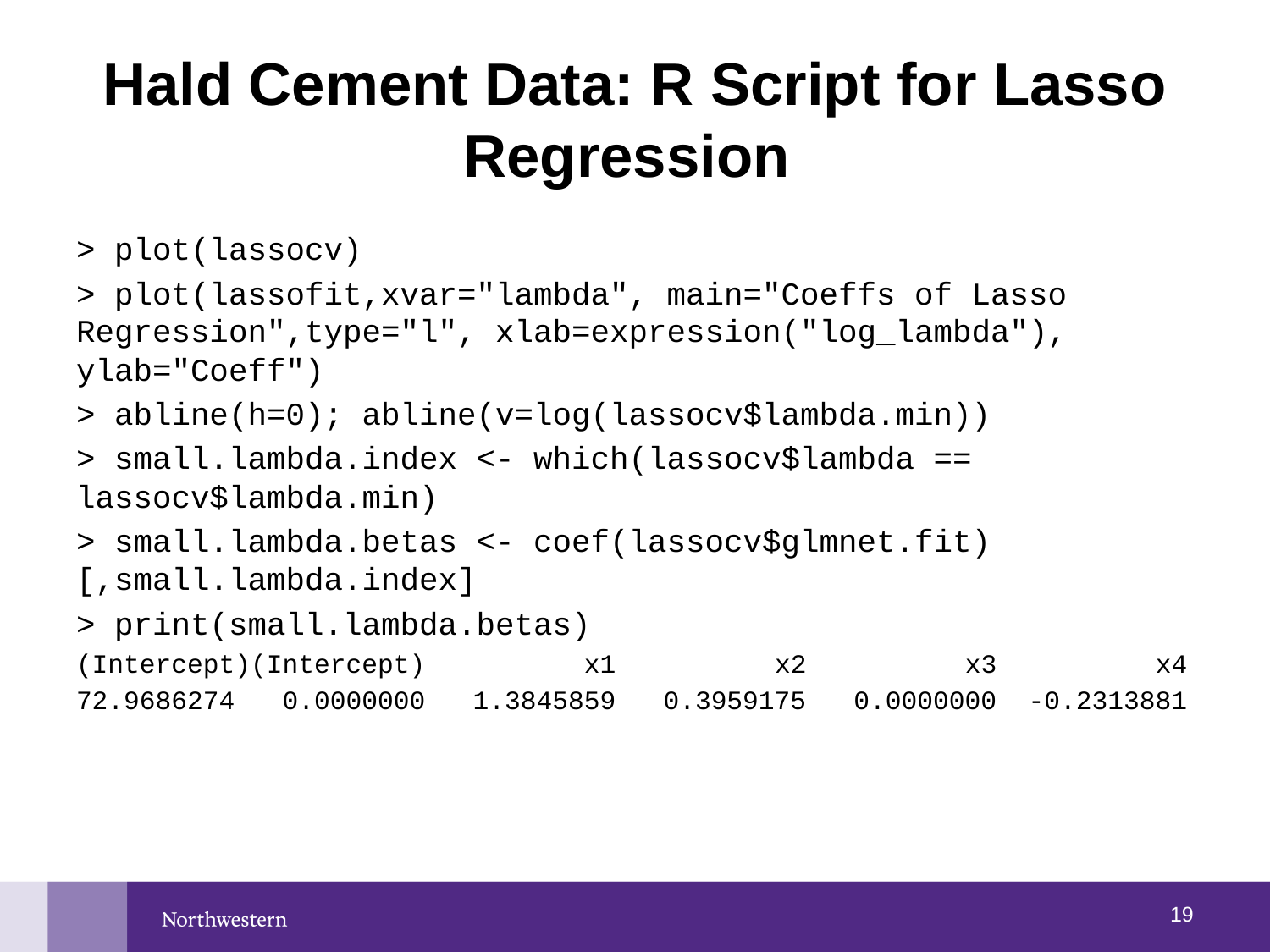

# Hald Cement Data: R Script for Lasso Regression
> plot(lassocv)
> plot(lassofit,xvar="lambda", main="Coeffs of Lasso Regression",type="l", xlab=expression("log_lambda"), ylab="Coeff")
> abline(h=0); abline(v=log(lassocv$lambda.min))
> small.lambda.index <- which(lassocv$lambda == lassocv$lambda.min)
> small.lambda.betas <- coef(lassocv$glmnet.fit)[,small.lambda.index]
> print(small.lambda.betas)
(Intercept)(Intercept)          x1          x2          x3          x4
72.9686274   0.0000000   1.3845859   0.3959175   0.0000000  -0.2313881

19